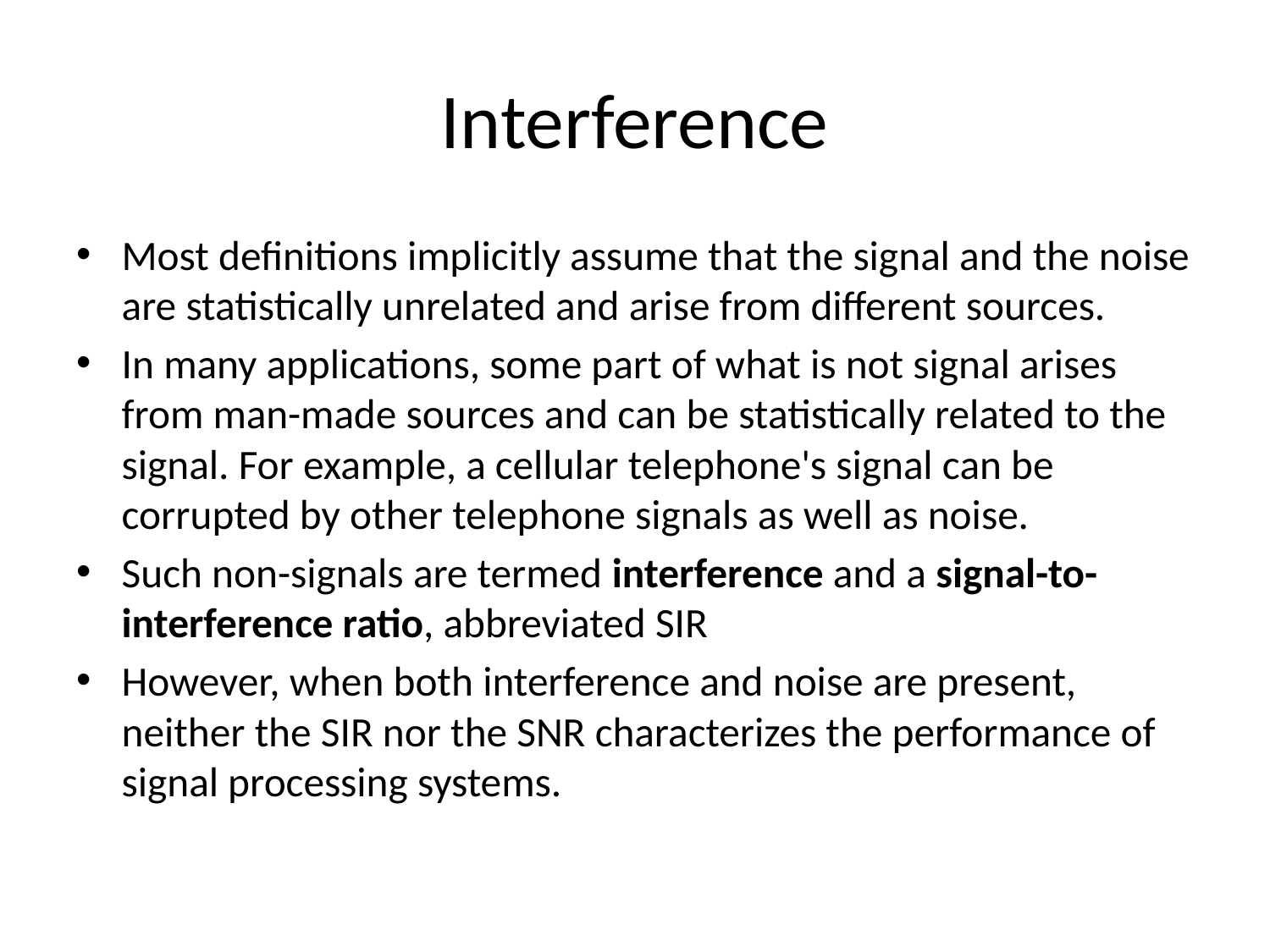

# Interference
Most definitions implicitly assume that the signal and the noise are statistically unrelated and arise from different sources.
In many applications, some part of what is not signal arises from man-made sources and can be statistically related to the signal. For example, a cellular telephone's signal can be corrupted by other telephone signals as well as noise.
Such non-signals are termed interference and a signal-to-interference ratio, abbreviated SIR
However, when both interference and noise are present, neither the SIR nor the SNR characterizes the performance of signal processing systems.